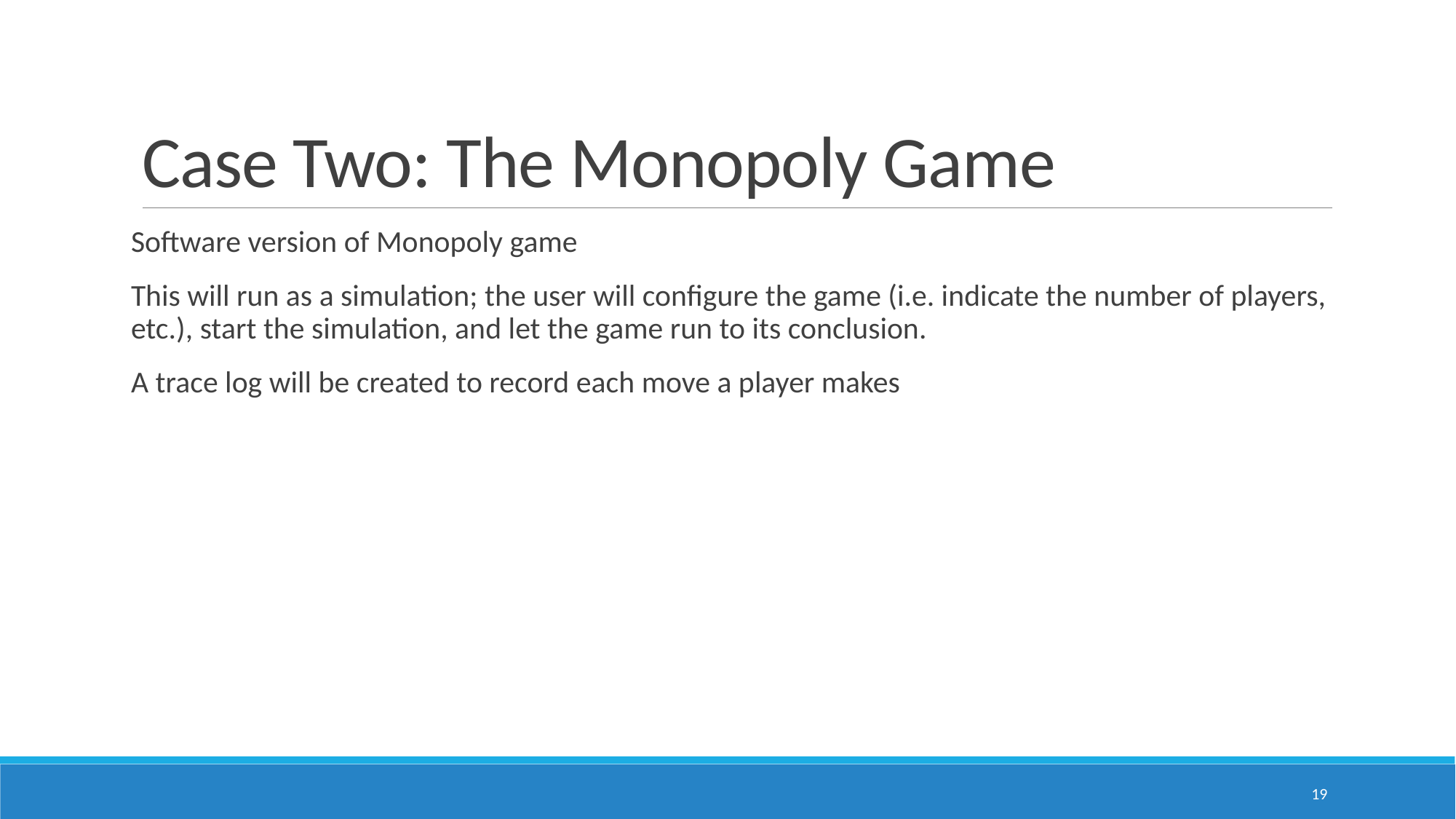

# Case Two: The Monopoly Game
Software version of Monopoly game
This will run as a simulation; the user will configure the game (i.e. indicate the number of players, etc.), start the simulation, and let the game run to its conclusion.
A trace log will be created to record each move a player makes
19